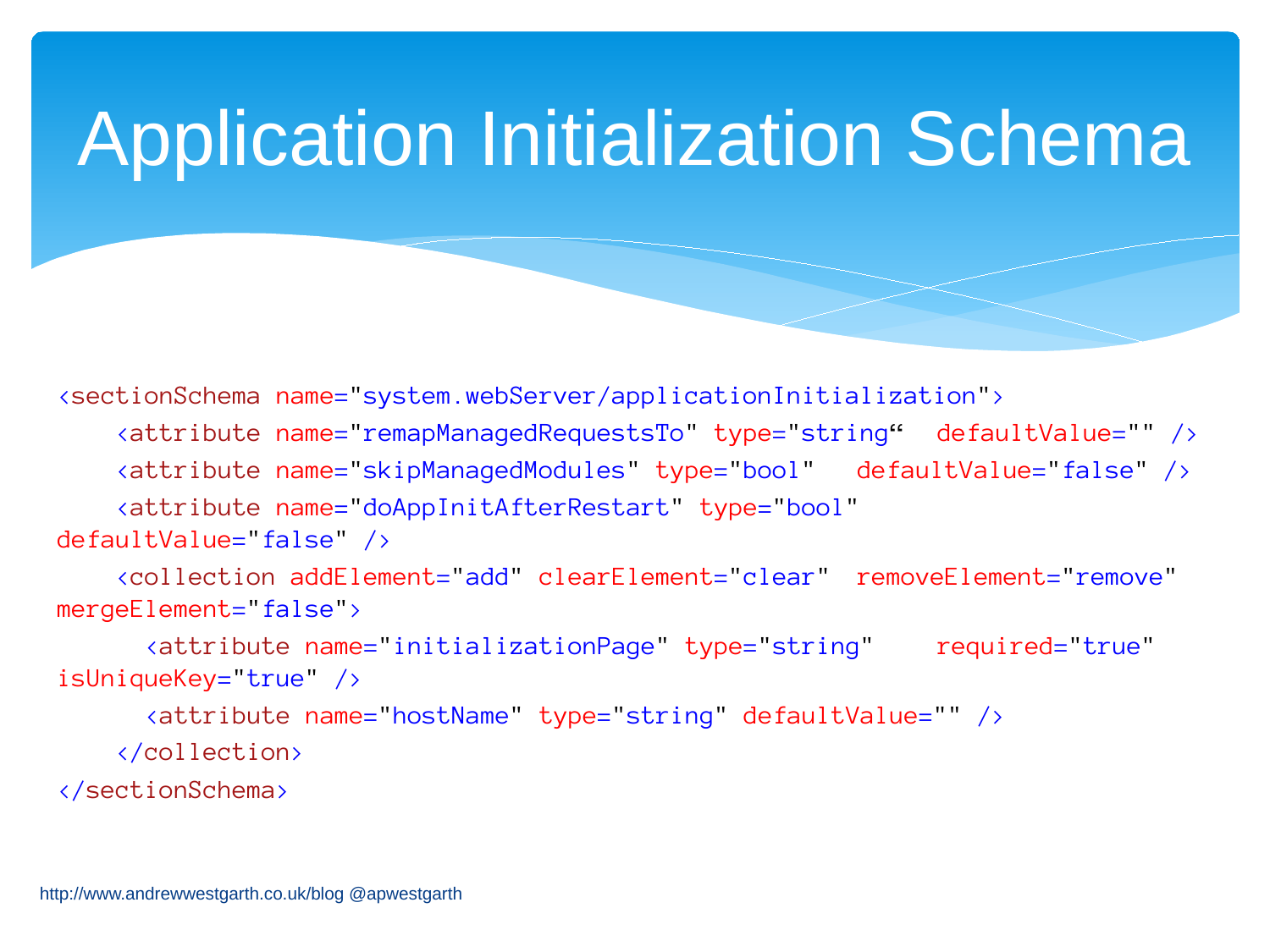

# Application Initialization Schema
<sectionSchema name="system.webServer/applicationInitialization">
    <attribute name="remapManagedRequestsTo" type="string“ 	defaultValue="" />
    <attribute name="skipManagedModules" type="bool" 	defaultValue="false" />
    <attribute name="doAppInitAfterRestart" type="bool" 	defaultValue="false" />
    <collection addElement="add" clearElement="clear" 	removeElement="remove" mergeElement="false">
      <attribute name="initializationPage" type="string" 		required="true" isUniqueKey="true" />
      <attribute name="hostName" type="string" defaultValue="" />
    </collection>
</sectionSchema>
http://www.andrewwestgarth.co.uk/blog @apwestgarth